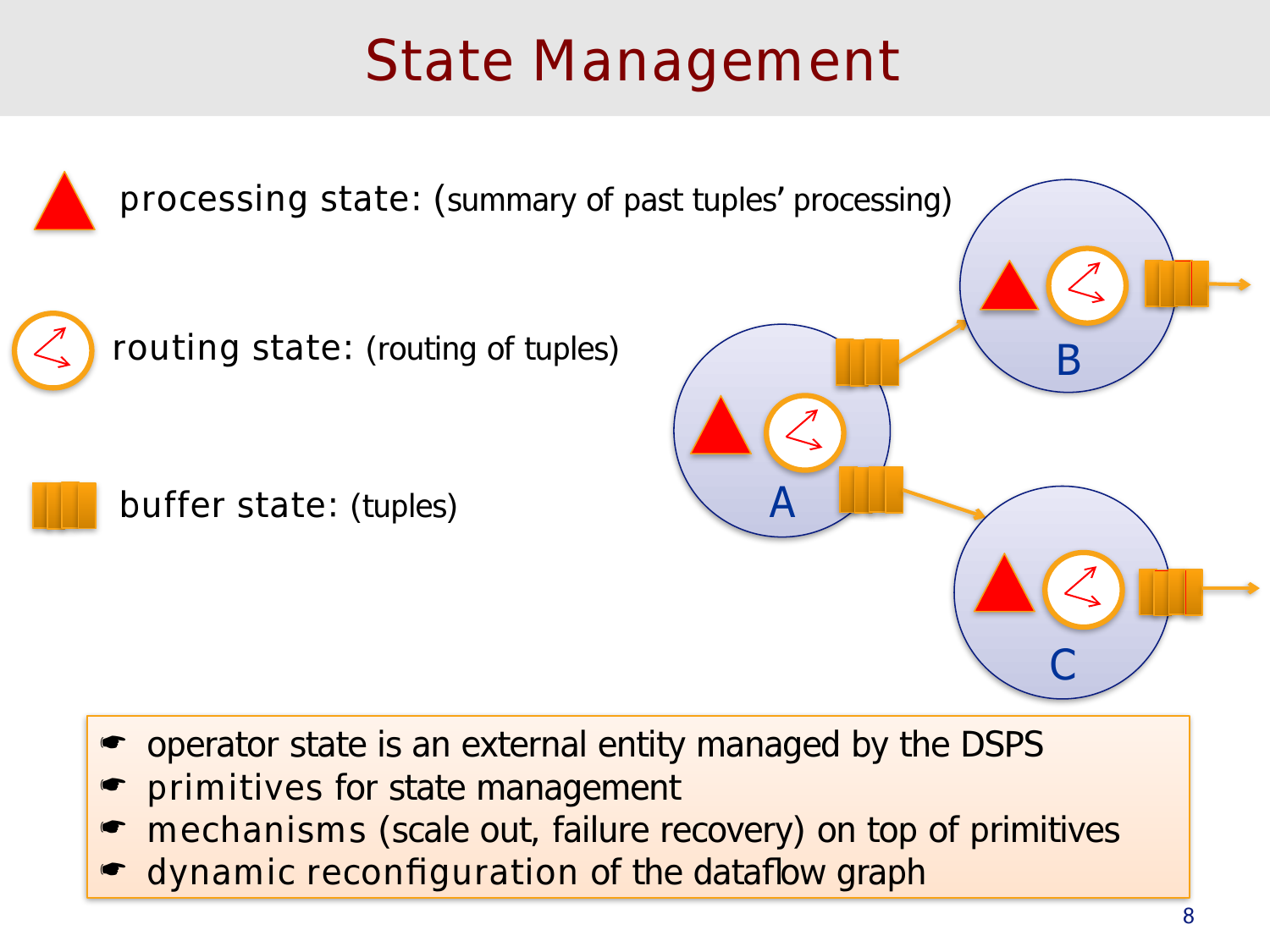

# State Management

processing state: (summary of past tuples’ processing)

routing state: (routing of tuples)

B

A
buffer state: (tuples)

C
operator state is an external entity managed by the DSPS
primitives for state management
mechanisms (scale out, failure recovery) on top of primitives
dynamic reconfiguration of the dataflow graph
8